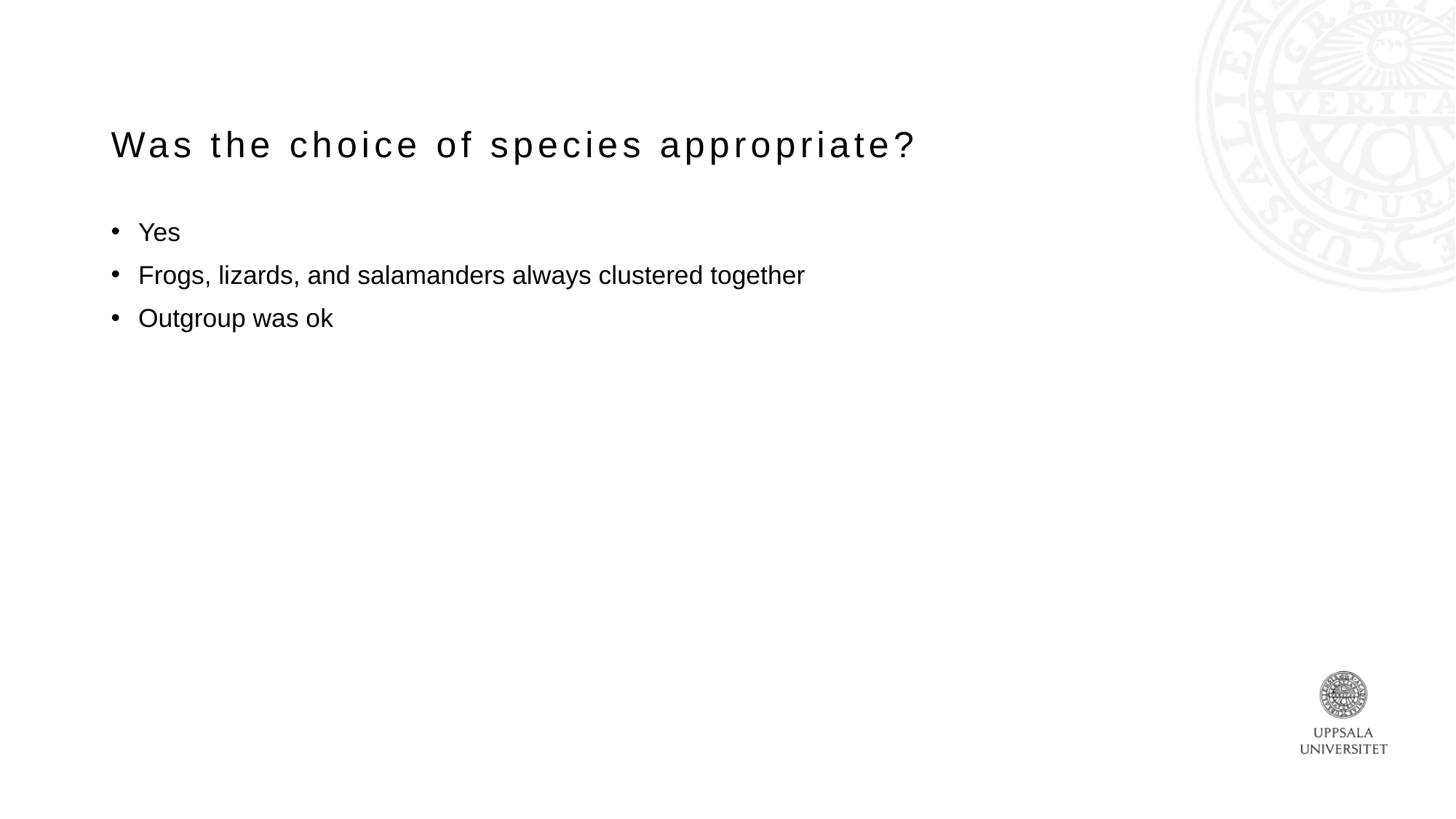

# Was the choice of species appropriate?
Yes
Frogs, lizards, and salamanders always clustered together
Outgroup was ok